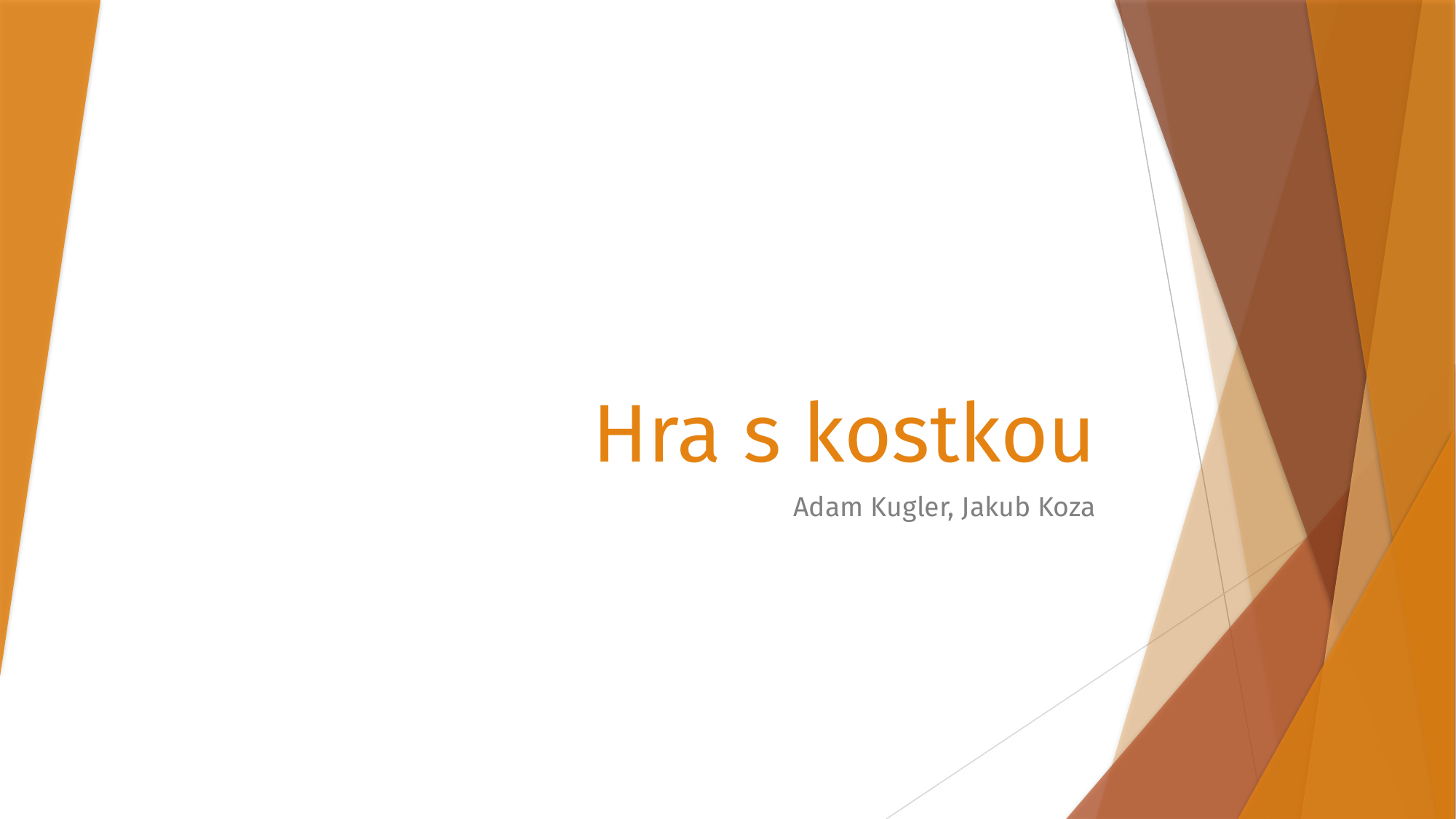

# Hra s kostkou
Adam Kugler, Jakub Koza